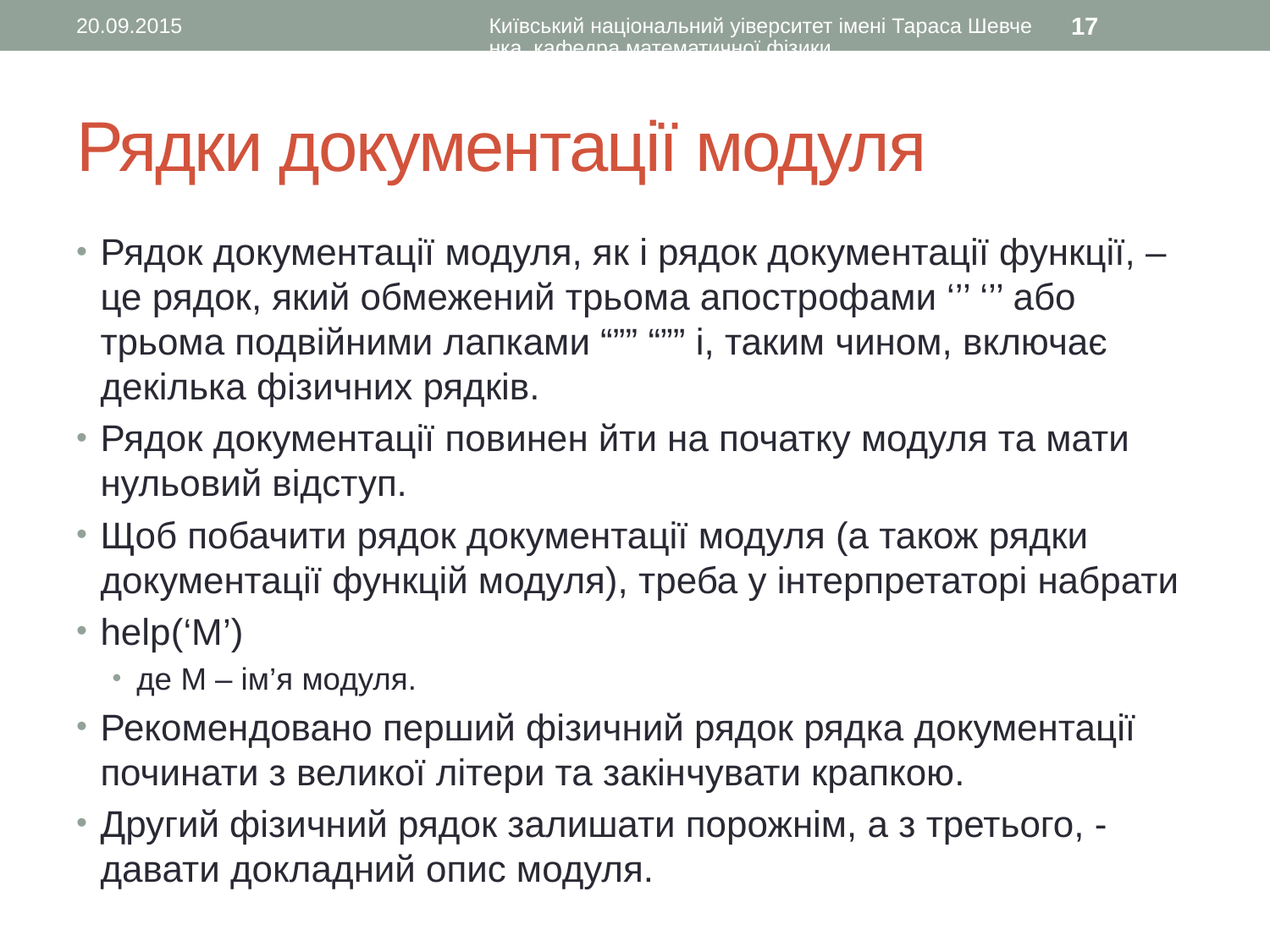

20.09.2015
Київський національний уіверситет імені Тараса Шевченка, кафедра математичної фізики
17
# Рядки документації модуля
Рядок документації модуля, як і рядок документації функції, – це рядок, який обмежений трьома апострофами ‘’’ ‘’’ або трьома подвійними лапками “”” “”” і, таким чином, включає декілька фізичних рядків.
Рядок документації повинен йти на початку модуля та мати нульовий відступ.
Щоб побачити рядок документації модуля (а також рядки документації функцій модуля), треба у інтерпретаторі набрати
help(‘M’)
де M – ім’я модуля.
Рекомендовано перший фізичний рядок рядка документації починати з великої літери та закінчувати крапкою.
Другий фізичний рядок залишати порожнім, а з третього, - давати докладний опис модуля.